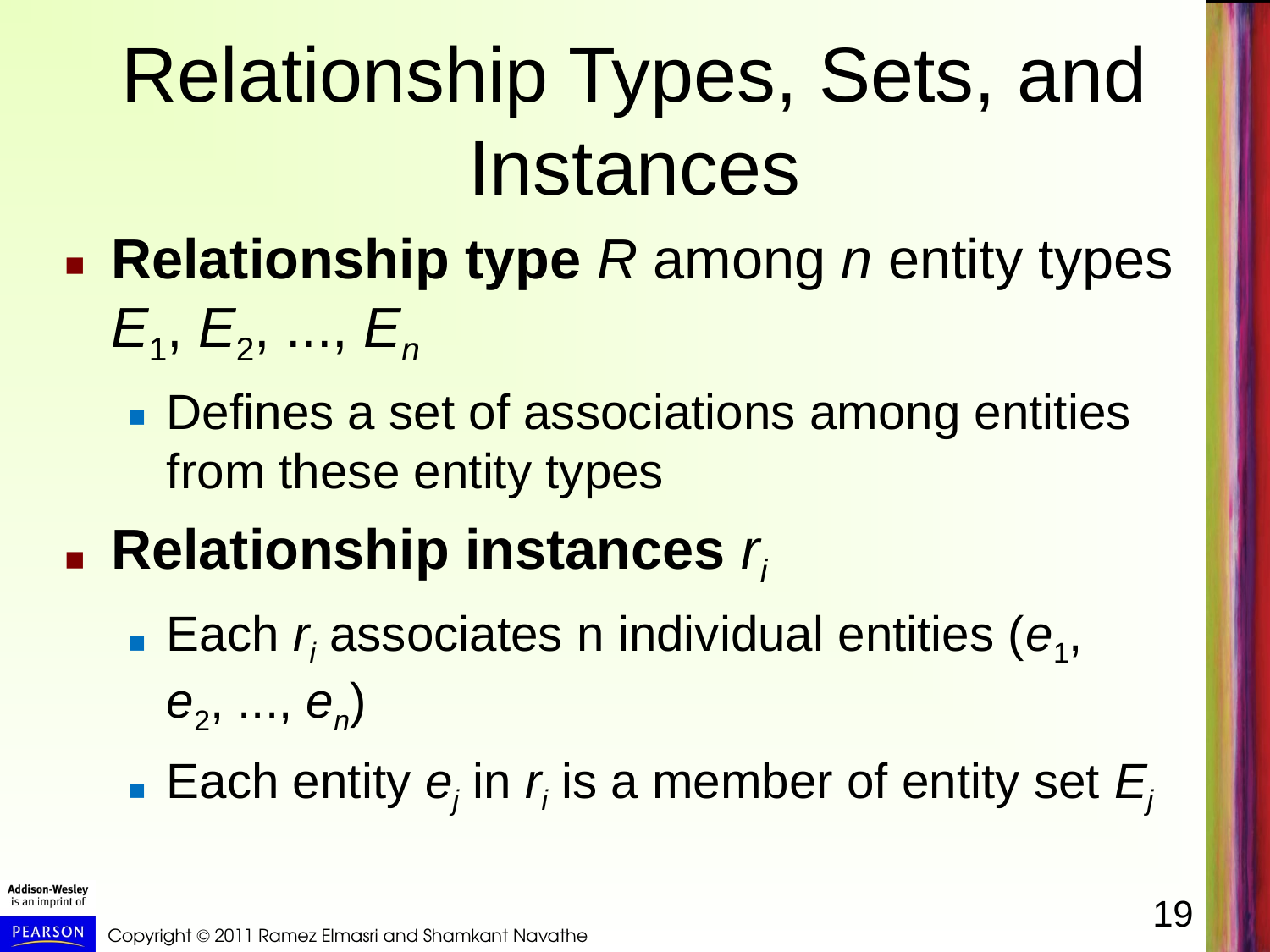

# Relationship Types, Sets, and Instances
Relationship type R among n entity types E1, E2, ..., En
Defines a set of associations among entities from these entity types
Relationship instances ri
Each ri associates n individual entities (e1, e2, ..., en)
Each entity ej in ri is a member of entity set Ej
19